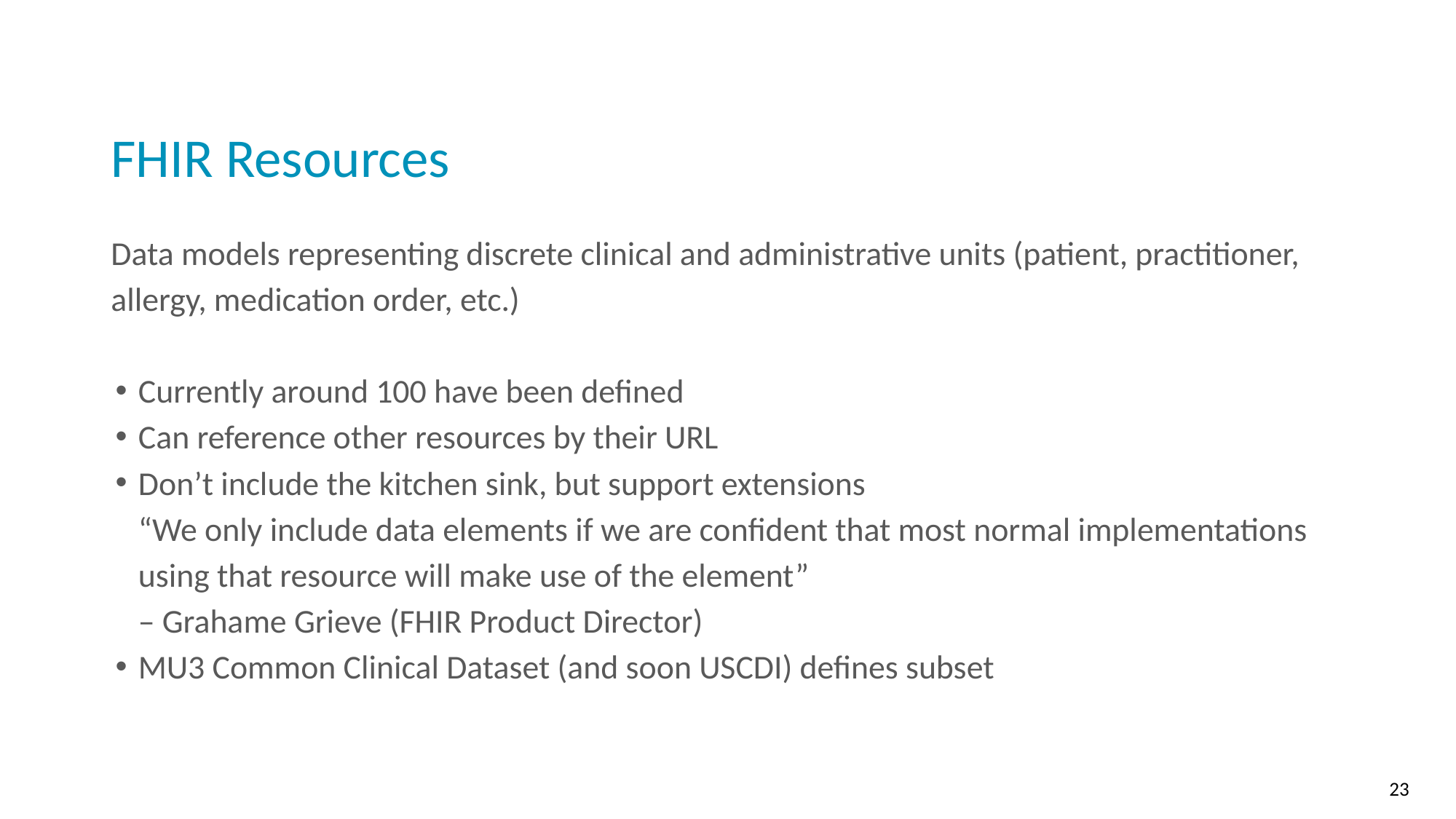

# FHIR Resources
Data models representing discrete clinical and administrative units (patient, practitioner, allergy, medication order, etc.)

Currently around 100 have been defined
Can reference other resources by their URL
Don’t include the kitchen sink, but support extensions
“We only include data elements if we are confident that most normal implementations using that resource will make use of the element”
– Grahame Grieve (FHIR Product Director)
MU3 Common Clinical Dataset (and soon USCDI) defines subset